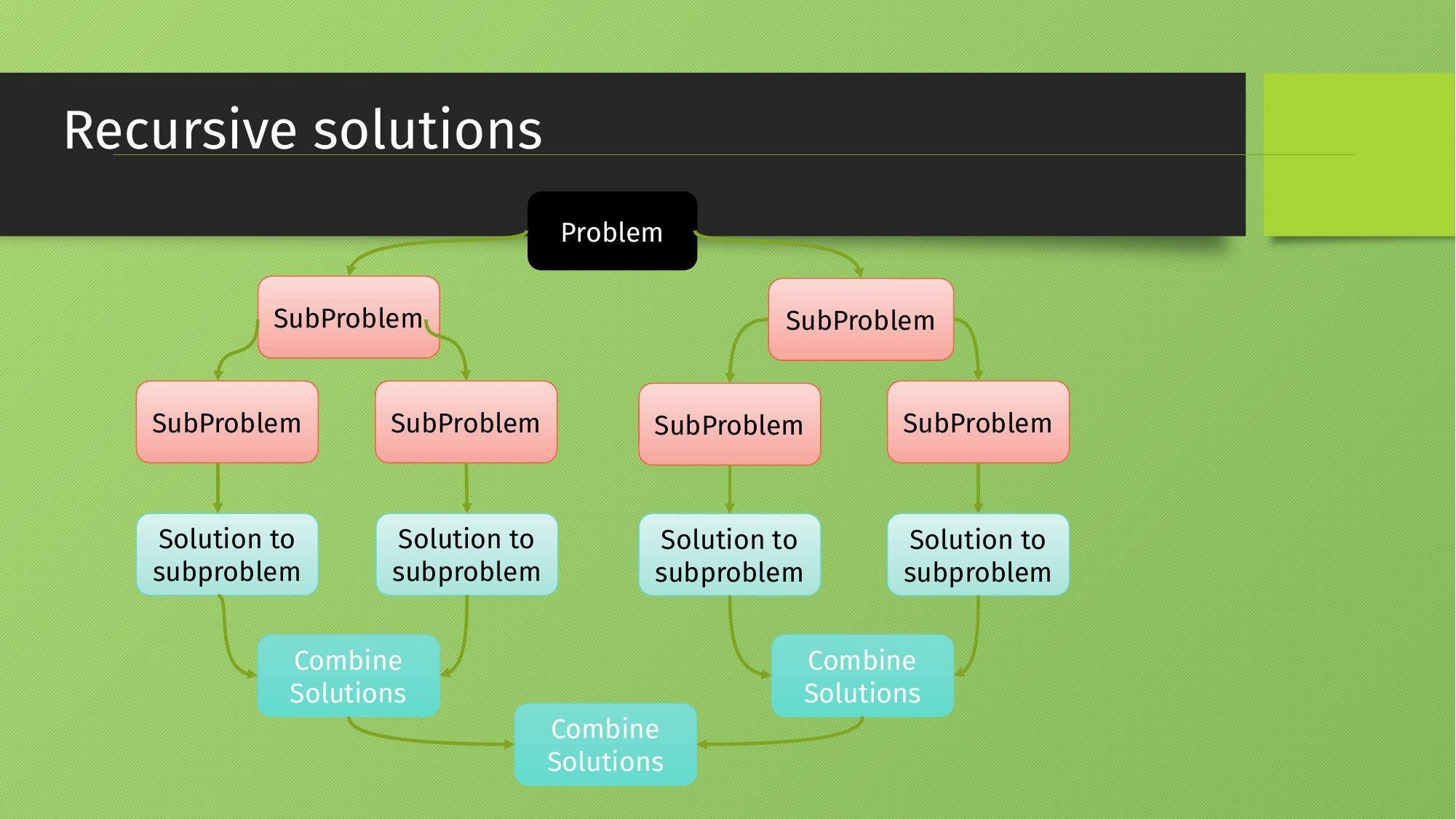

# Recursive solutions
Problem
SubProblem
SubProblem
SubProblem
SubProblem
SubProblem
SubProblem
Solution to subproblem
Solution to subproblem
Solution to subproblem
Solution to subproblem
Combine Solutions
Combine Solutions
Combine Solutions